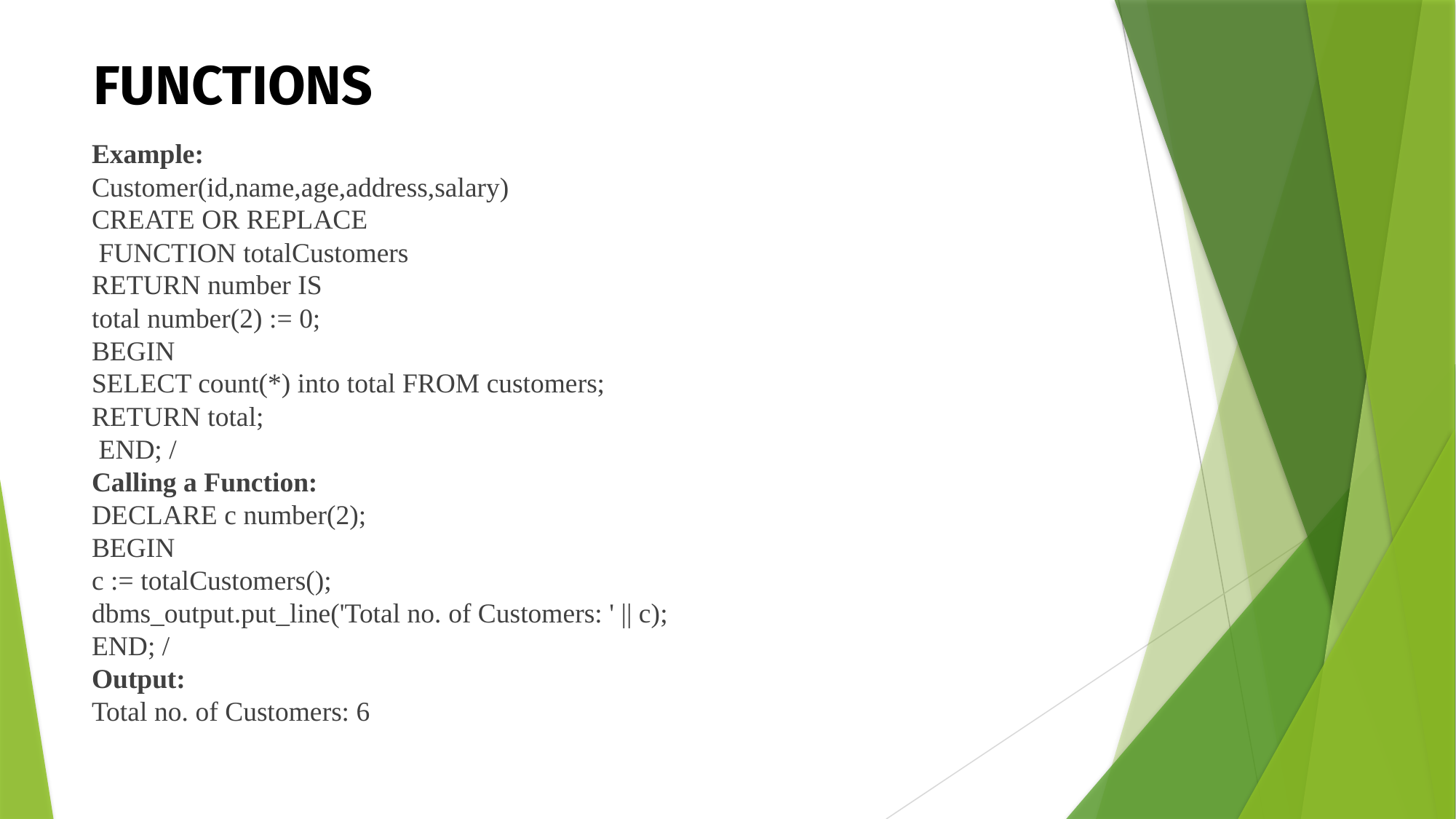

# FUNCTIONS
Example:
Customer(id,name,age,address,salary)
CREATE OR REPLACE
 FUNCTION totalCustomers
RETURN number IS
total number(2) := 0;
BEGIN
SELECT count(*) into total FROM customers;
RETURN total;
 END; /
Calling a Function:
DECLARE c number(2);
BEGIN
c := totalCustomers();
dbms_output.put_line('Total no. of Customers: ' || c);
END; /
Output:
Total no. of Customers: 6